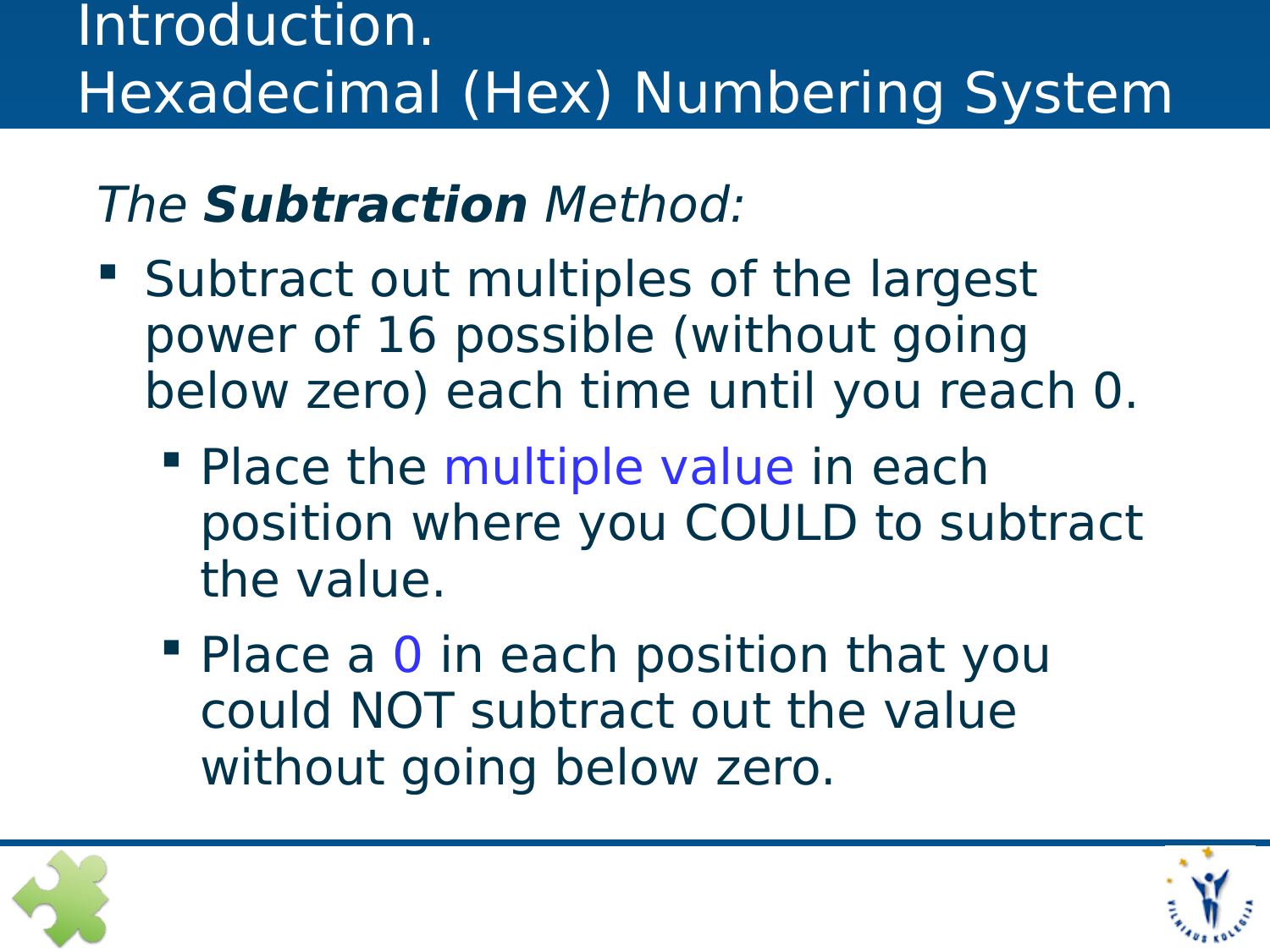

# Introduction. Hexadecimal (Hex) Numbering System
The Subtraction Method:
Subtract out multiples of the largest power of 16 possible (without going below zero) each time until you reach 0.
Place the multiple value in each position where you COULD to subtract the value.
Place a 0 in each position that you could NOT subtract out the value without going below zero.